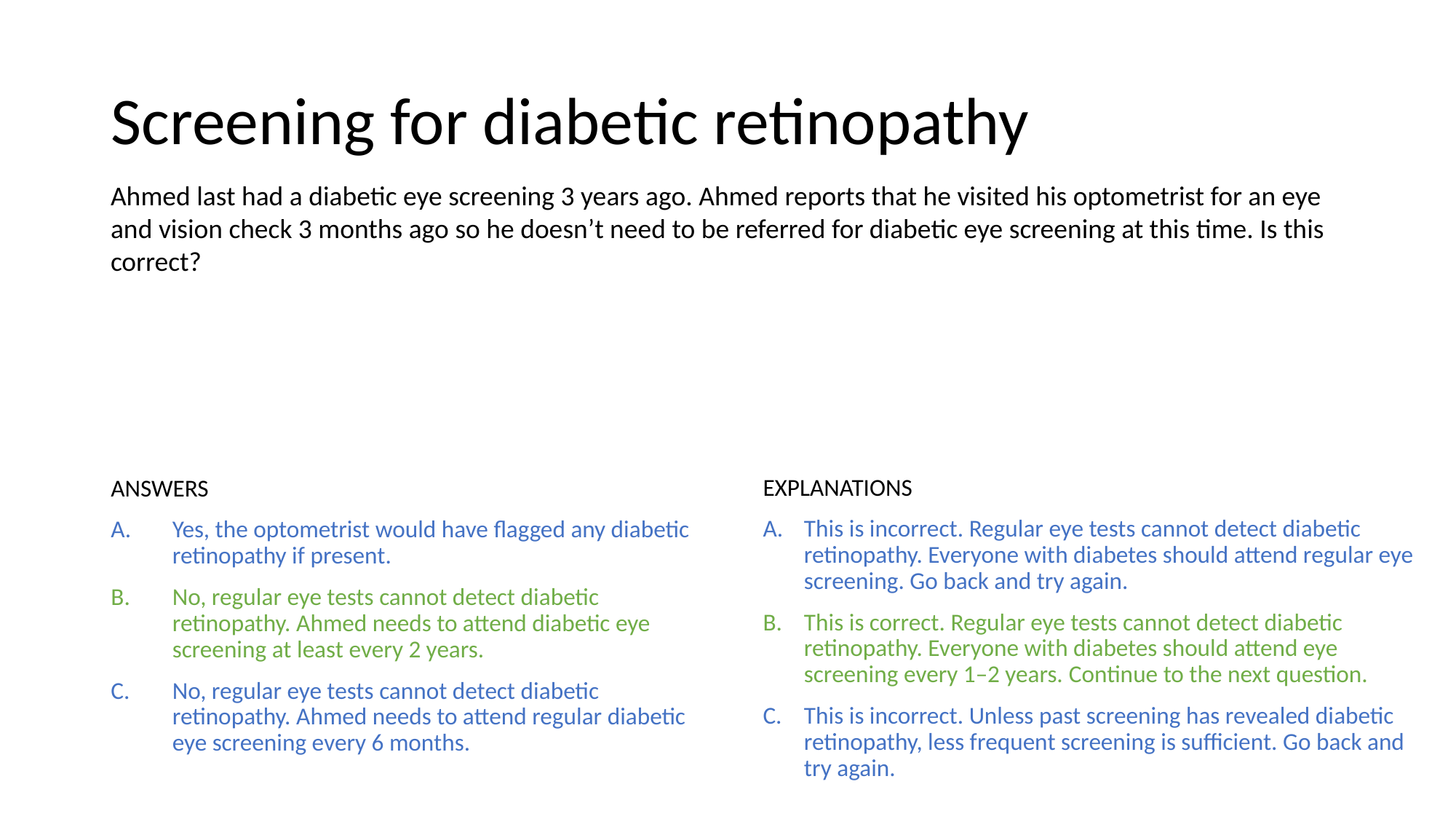

# Screening for diabetic retinopathy
Ahmed last had a diabetic eye screening 3 years ago. Ahmed reports that he visited his optometrist for an eye and vision check 3 months ago so he doesn’t need to be referred for diabetic eye screening at this time. Is this correct?
EXPLANATIONS
This is incorrect. Regular eye tests cannot detect diabetic retinopathy. Everyone with diabetes should attend regular eye screening. Go back and try again.
This is correct. Regular eye tests cannot detect diabetic retinopathy. Everyone with diabetes should attend eye screening every 1–2 years. Continue to the next question.
This is incorrect. Unless past screening has revealed diabetic retinopathy, less frequent screening is sufficient. Go back and try again.

ANSWERS
Yes, the optometrist would have flagged any diabetic retinopathy if present.
No, regular eye tests cannot detect diabetic retinopathy. Ahmed needs to attend diabetic eye screening at least every 2 years.
No, regular eye tests cannot detect diabetic retinopathy. Ahmed needs to attend regular diabetic eye screening every 6 months.